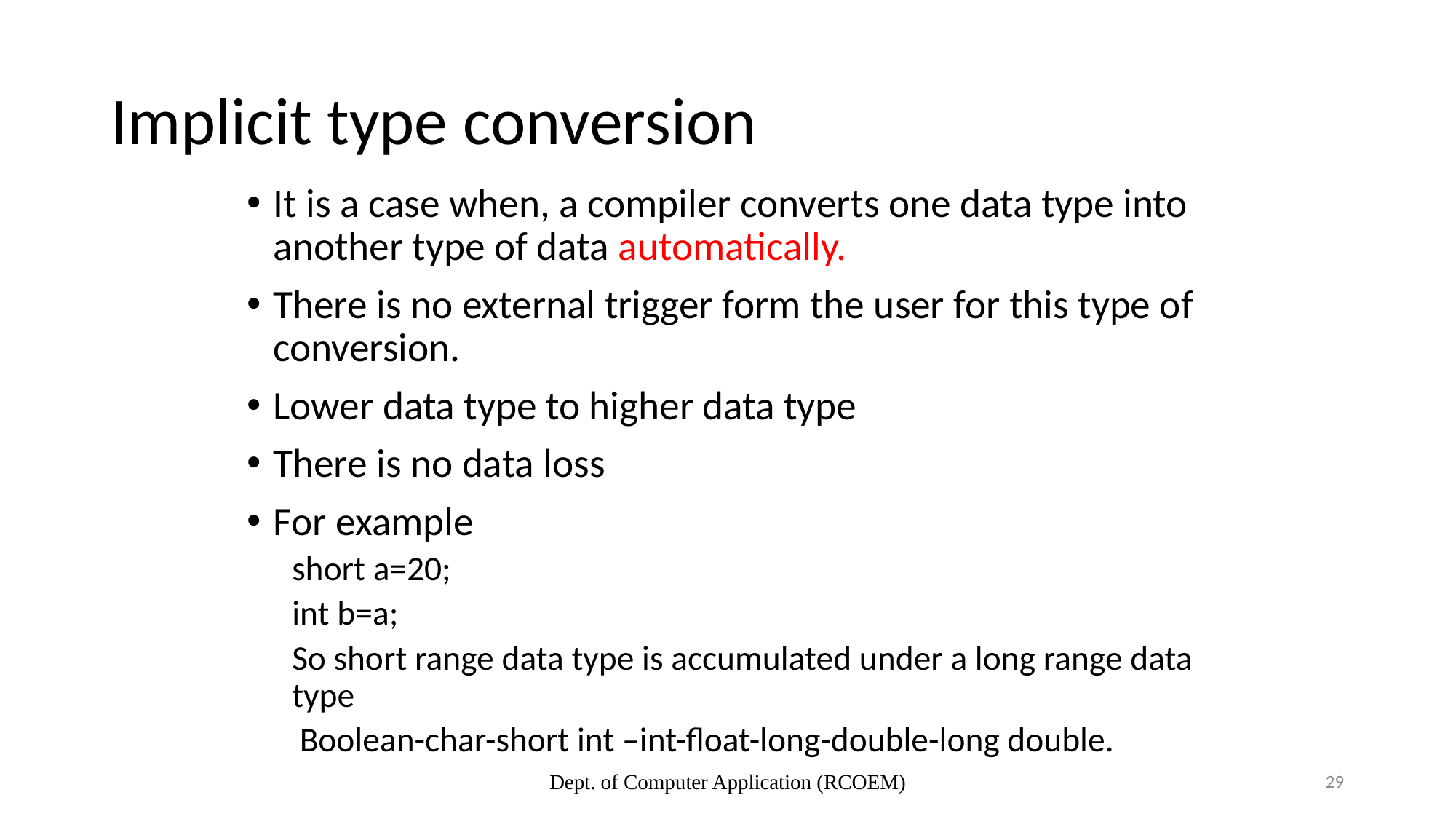

# Implicit type conversion
It is a case when, a compiler converts one data type into another type of data automatically.
There is no external trigger form the user for this type of conversion.
Lower data type to higher data type
There is no data loss
For example
short a=20;
int b=a;
So short range data type is accumulated under a long range data type
 Boolean-char-short int –int-float-long-double-long double.

Dept. of Computer Application (RCOEM)
29